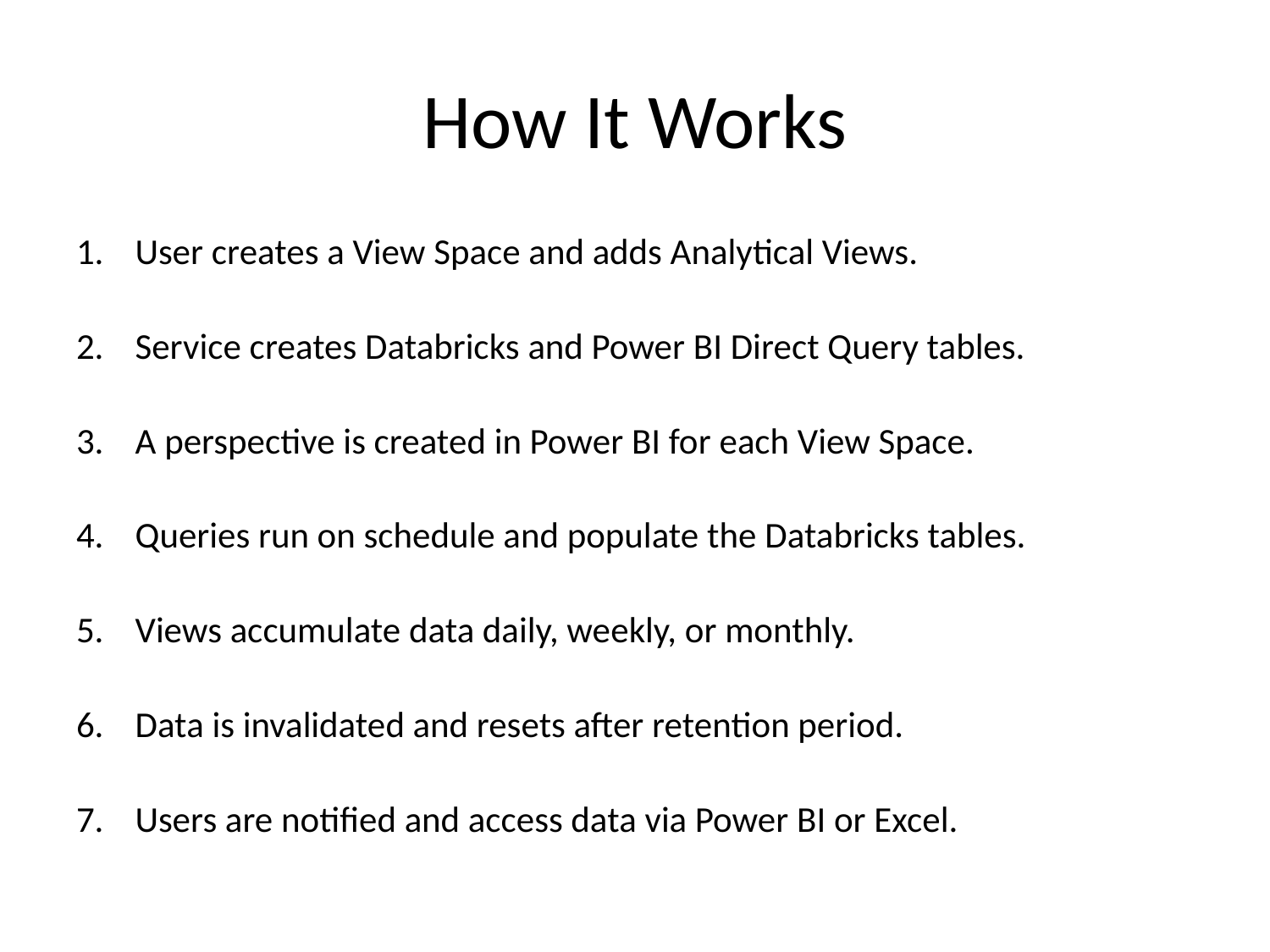

# How It Works
User creates a View Space and adds Analytical Views.
Service creates Databricks and Power BI Direct Query tables.
A perspective is created in Power BI for each View Space.
Queries run on schedule and populate the Databricks tables.
Views accumulate data daily, weekly, or monthly.
Data is invalidated and resets after retention period.
Users are notified and access data via Power BI or Excel.